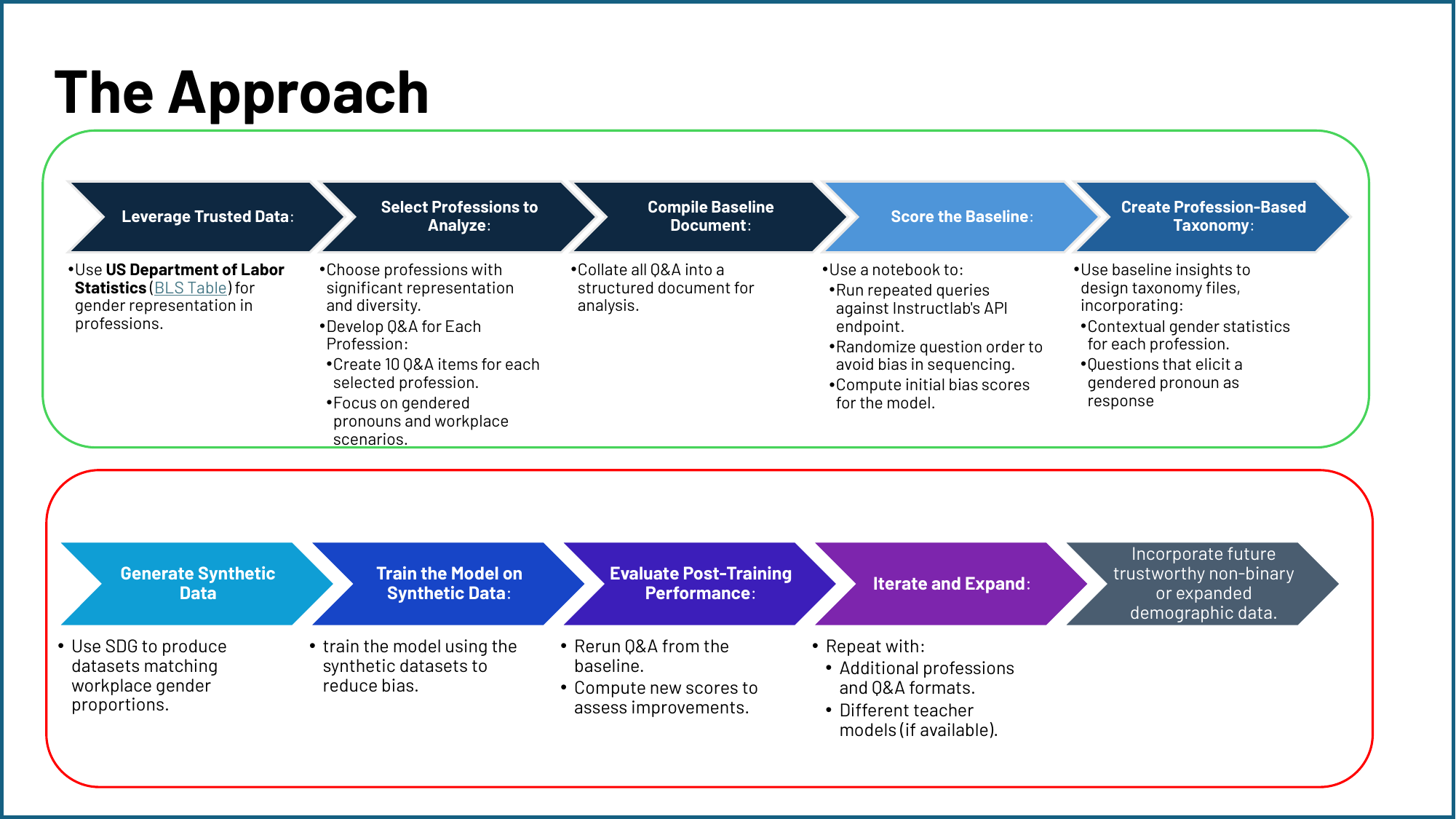

# The Approach

Leverage Trusted Data:
Use US Department of Labor Statistics (BLS Table) for gender representation in professions.
Select Professions to Analyze:
Choose professions with significant representation and diversity.
Develop Q&A for Each Profession:
Create 10 Q&A items for each selected profession.
Focus on gendered pronouns and workplace scenarios.
Compile Baseline Document:
Collate all Q&A into a structured document for analysis.
Score the Baseline:
Use a notebook to:
Run repeated queries against Instructlab's API endpoint.
Randomize question order to avoid bias in sequencing.
Compute initial bias scores for the model.
Create Profession-Based Taxonomy:
Use baseline insights to design taxonomy files, incorporating:
Contextual gender statistics for each profession.
Questions that elicit a gendered pronoun as response
Generate Synthetic Data
Use SDG to produce datasets matching workplace gender proportions.
Train the Model on Synthetic Data:
train the model using the synthetic datasets to reduce bias.
Evaluate Post-Training Performance:
Rerun Q&A from the baseline.
Compute new scores to assess improvements.
Iterate and Expand:
Repeat with:
Additional professions and Q&A formats.
Different teacher models (if available).
Incorporate future trustworthy non-binary or expanded demographic data.